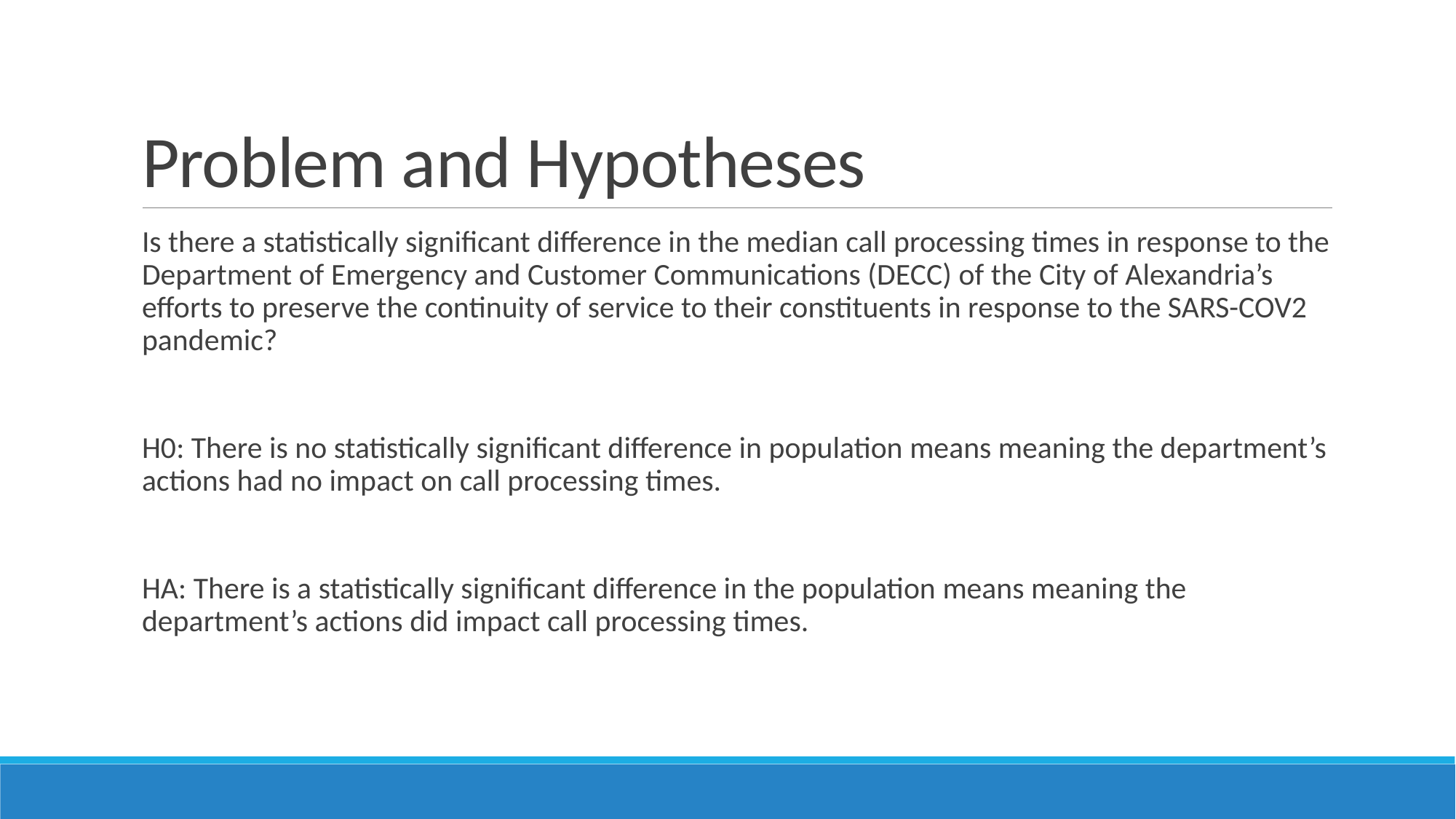

# Problem and Hypotheses
Is there a statistically significant difference in the median call processing times in response to the Department of Emergency and Customer Communications (DECC) of the City of Alexandria’s efforts to preserve the continuity of service to their constituents in response to the SARS-COV2 pandemic?

H0: There is no statistically significant difference in population means meaning the department’s actions had no impact on call processing times.

HA: There is a statistically significant difference in the population means meaning the department’s actions did impact call processing times.